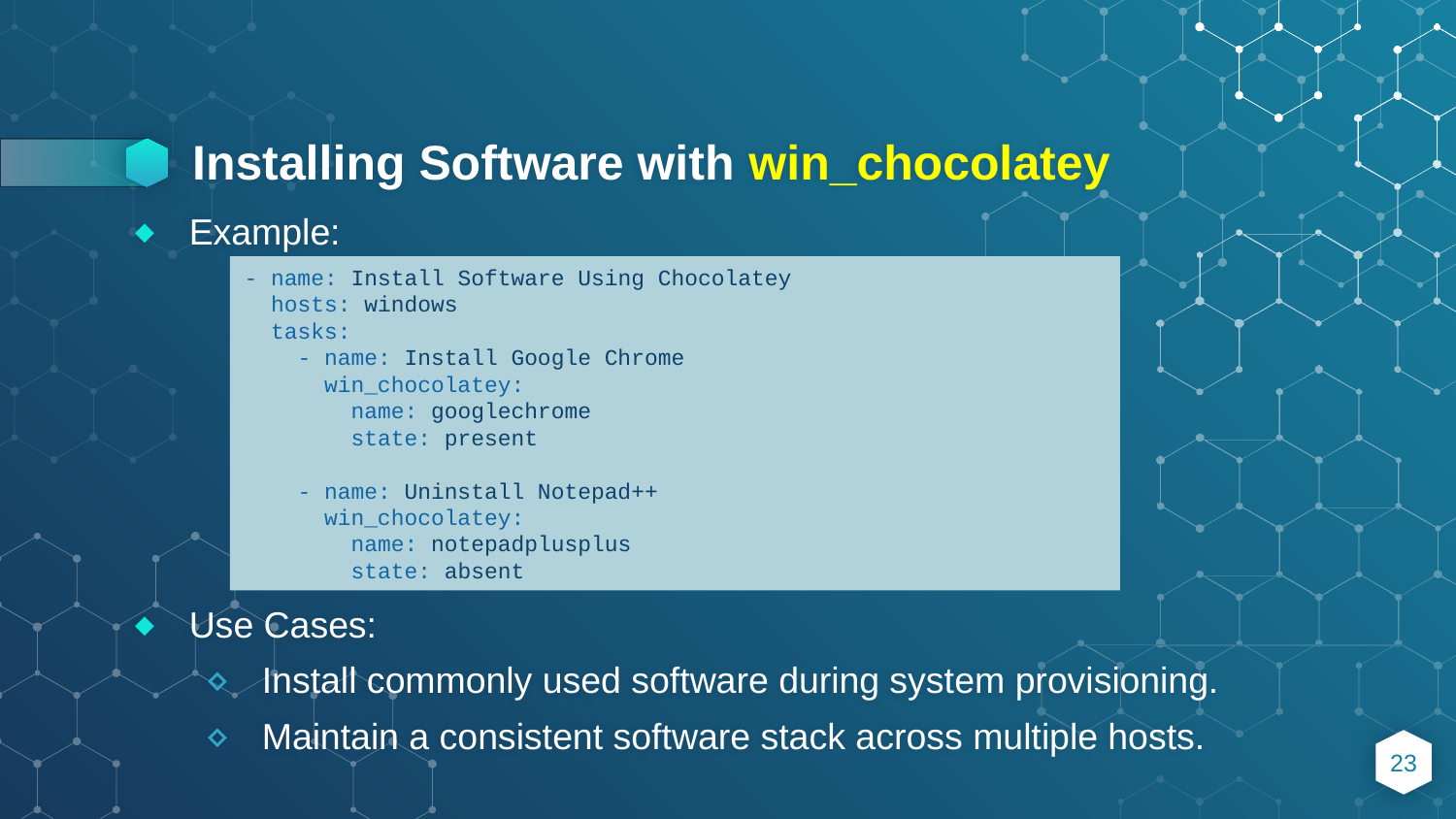

# Installing Software with win_chocolatey
Example:

Use Cases:
Install commonly used software during system provisioning.
Maintain a consistent software stack across multiple hosts.
- name: Install Software Using Chocolatey
  hosts: windows
  tasks:
    - name: Install Google Chrome
      win_chocolatey:
        name: googlechrome
        state: present

    - name: Uninstall Notepad++
      win_chocolatey:
        name: notepadplusplus
        state: absent
23